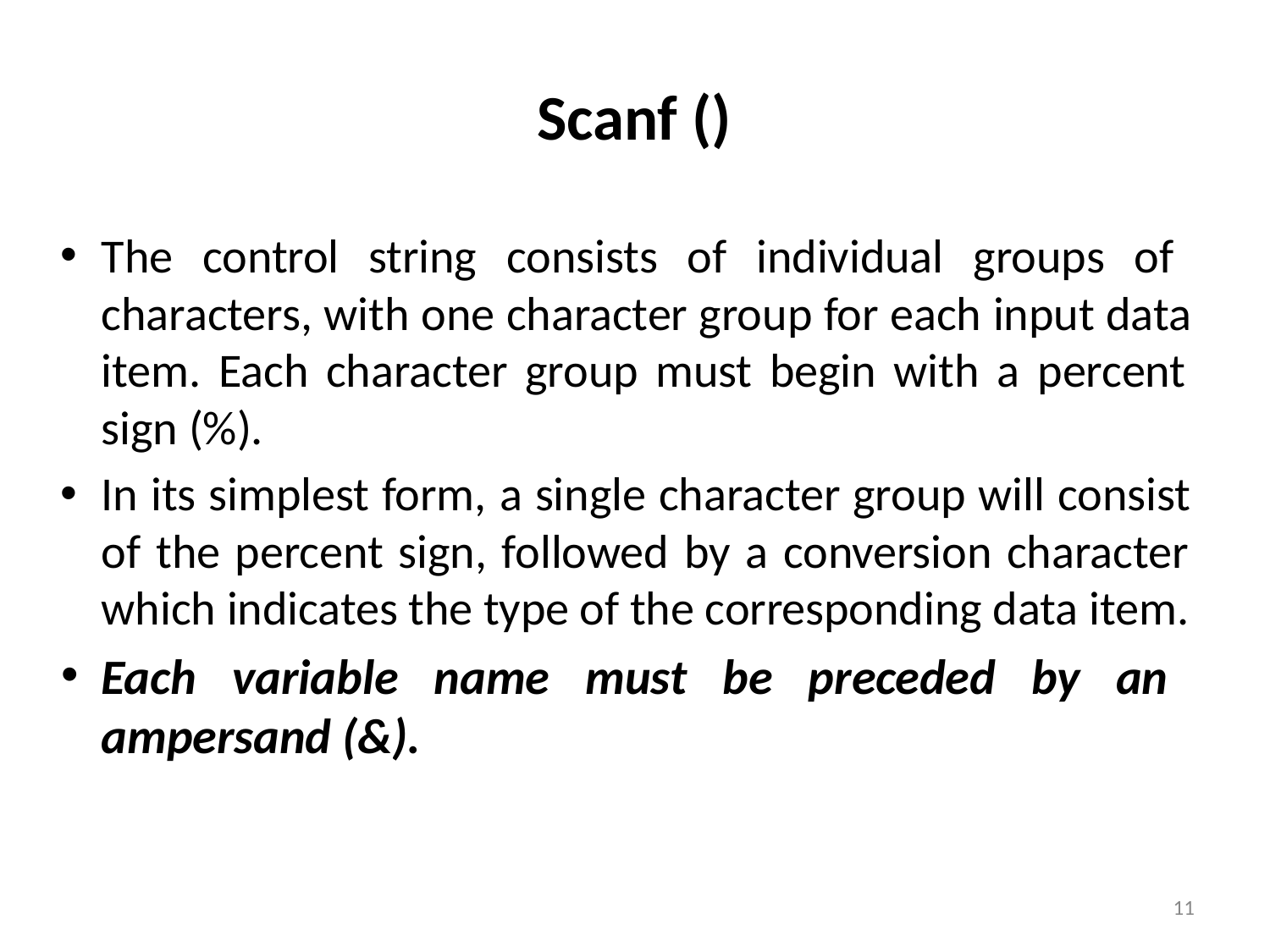

# Scanf ()
The control string consists of individual groups of  characters, with one character group for each input data  item. Each character group must begin with a percent  sign (%).
In its simplest form, a single character group will consist  of the percent sign, followed by a conversion character  which indicates the type of the corresponding data item.
Each variable name must be preceded by an  ampersand (&).
11